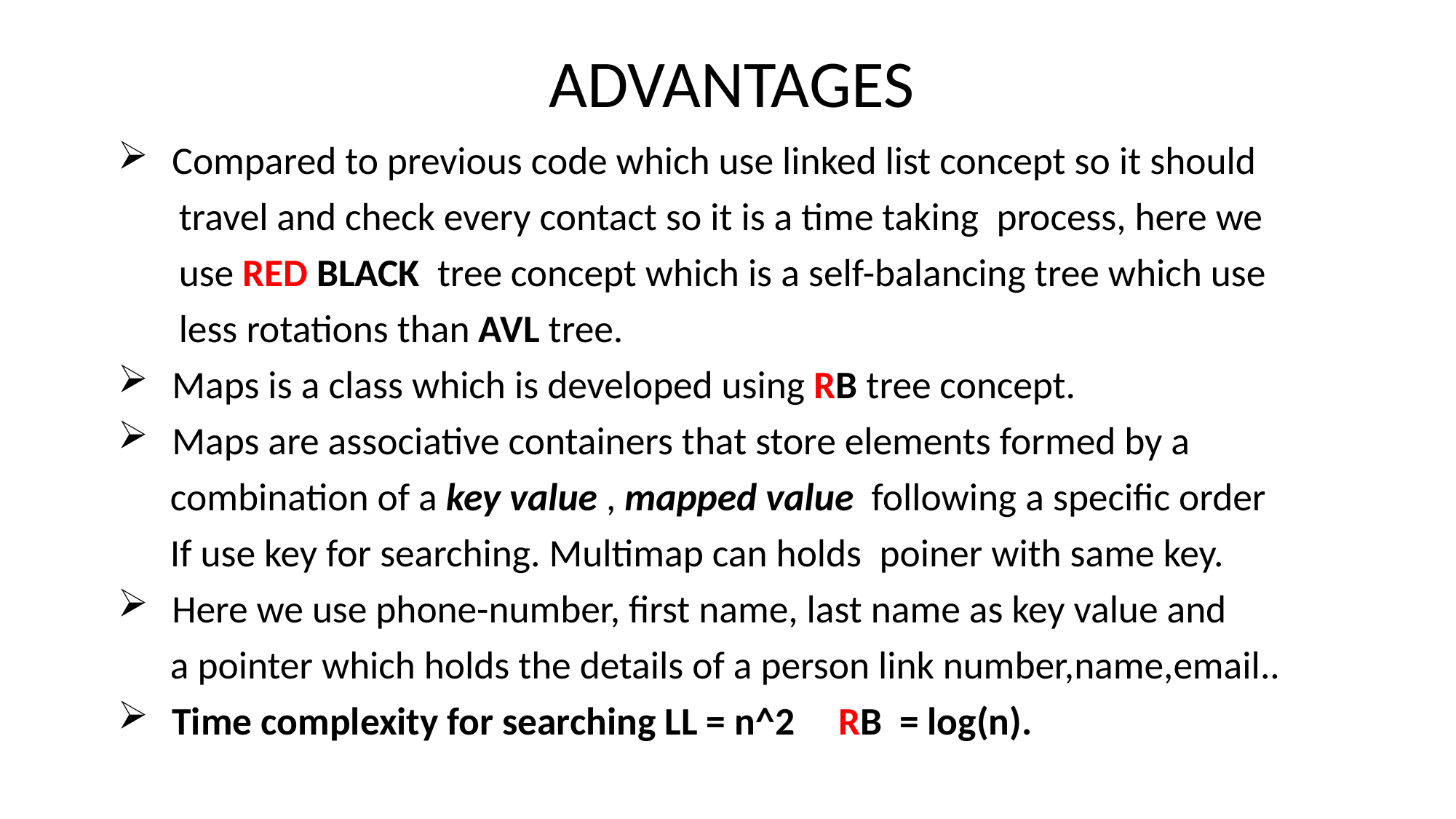

# ADVANTAGES
Compared to previous code which use linked list concept so it should
       travel and check every contact so it is a time taking  process, here we
       use RED BLACK  tree concept which is a self-balancing tree which use
       less rotations than AVL tree.
Maps is a class which is developed using RB tree concept.
Maps are associative containers that store elements formed by a
      combination of a key value , mapped value  following a specific order
      If use key for searching. Multimap can holds  poiner with same key.
Here we use phone-number, first name, last name as key value and
      a pointer which holds the details of a person link number,name,email..
Time complexity for searching LL = n^2     RB  = log(n).